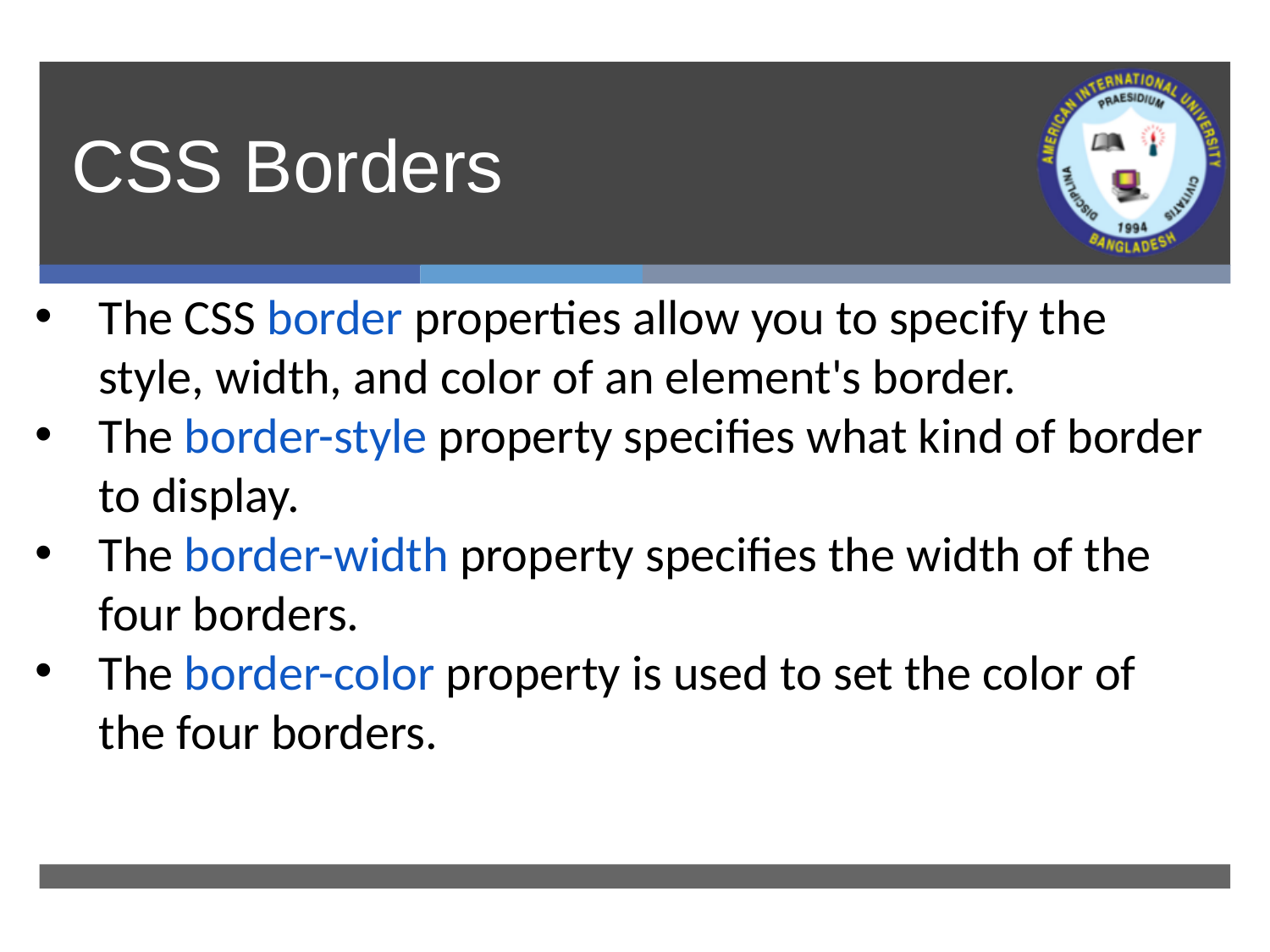

# CSS Borders

The CSS border properties allow you to specify the style, width, and color of an element's border.
The border-style property specifies what kind of border to display.
The border-width property specifies the width of the four borders.
The border-color property is used to set the color of the four borders.